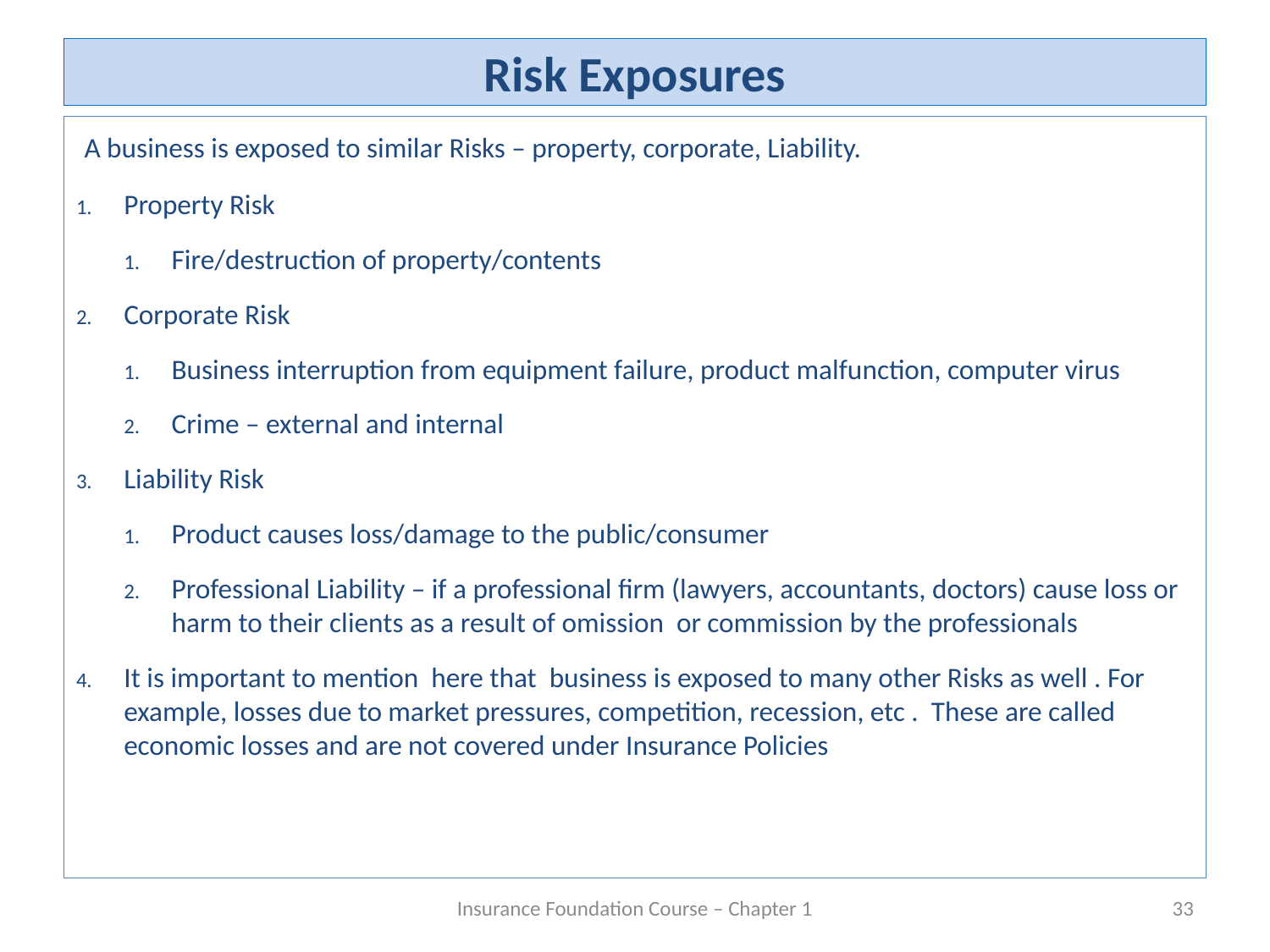

# Risk Exposures
 A business is exposed to similar Risks – property, corporate, Liability.
Property Risk
Fire/destruction of property/contents
Corporate Risk
Business interruption from equipment failure, product malfunction, computer virus
Crime – external and internal
Liability Risk
Product causes loss/damage to the public/consumer
Professional Liability – if a professional firm (lawyers, accountants, doctors) cause loss or harm to their clients as a result of omission  or commission by the professionals
It is important to mention  here that  business is exposed to many other Risks as well . For example, losses due to market pressures, competition, recession, etc .  These are called economic losses and are not covered under Insurance Policies
Insurance Foundation Course – Chapter 1
33